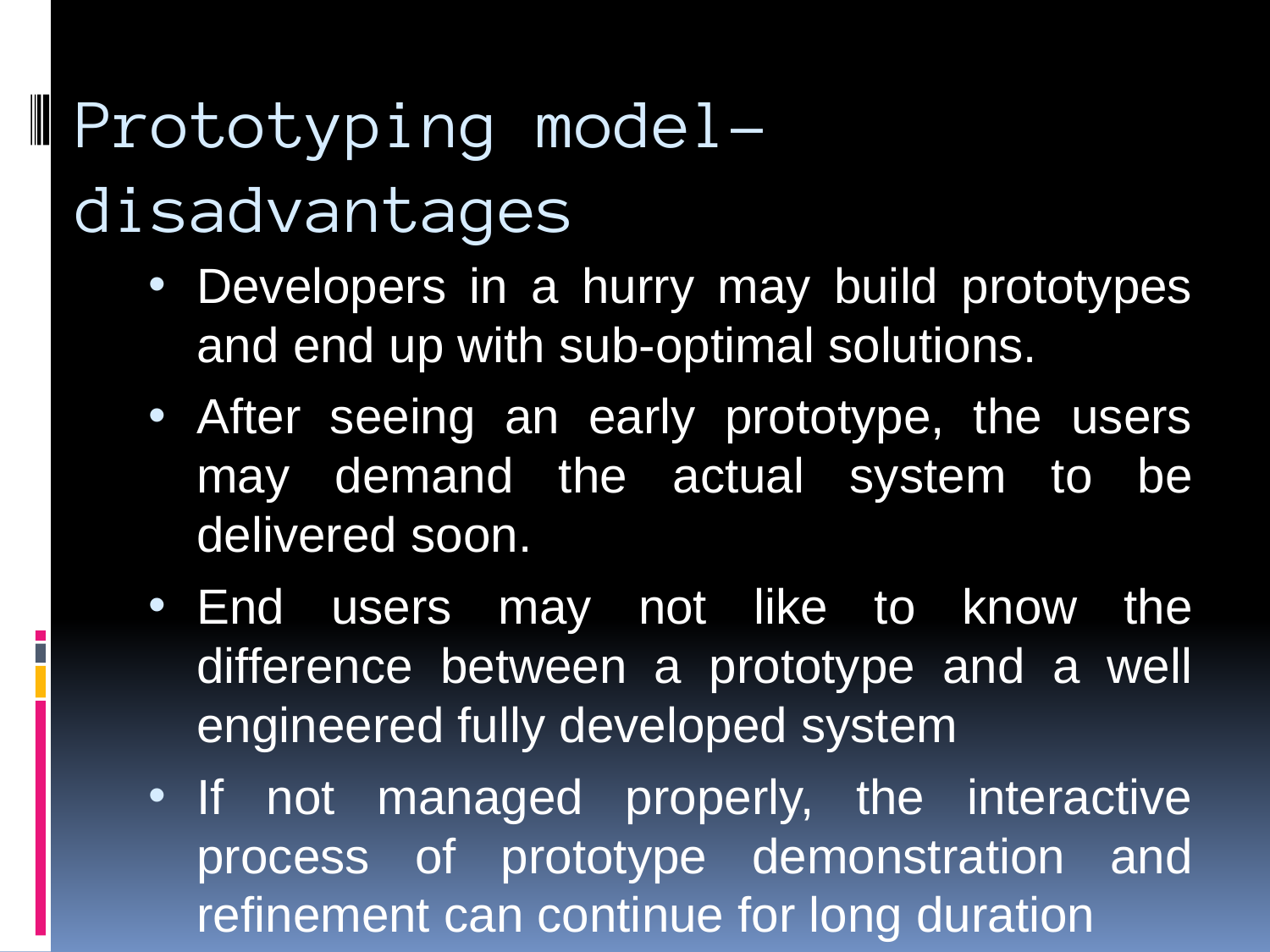

# Prototyping model-disadvantages
Developers in a hurry may build prototypes and end up with sub-optimal solutions.
After seeing an early prototype, the users may demand the actual system to be delivered soon.
End users may not like to know the difference between a prototype and a well engineered fully developed system
If not managed properly, the interactive process of prototype demonstration and refinement can continue for long duration
If end user is not satisfied with initial prototype, he may loose interest in the project.